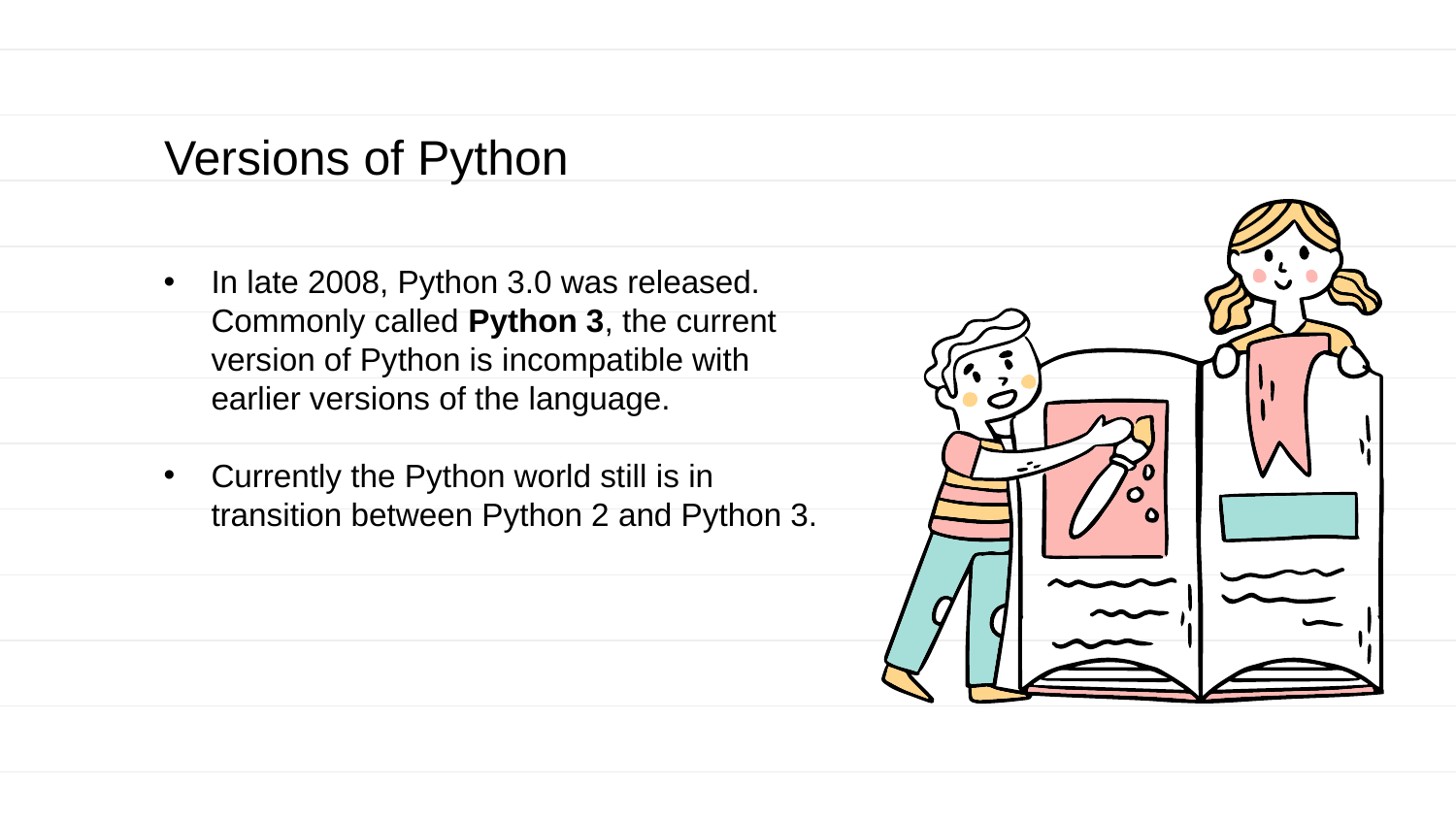

# Versions of Python

In late 2008, Python 3.0 was released. Commonly called Python 3, the current version of Python is incompatible with earlier versions of the language.

Currently the Python world still is in transition between Python 2 and Python 3.